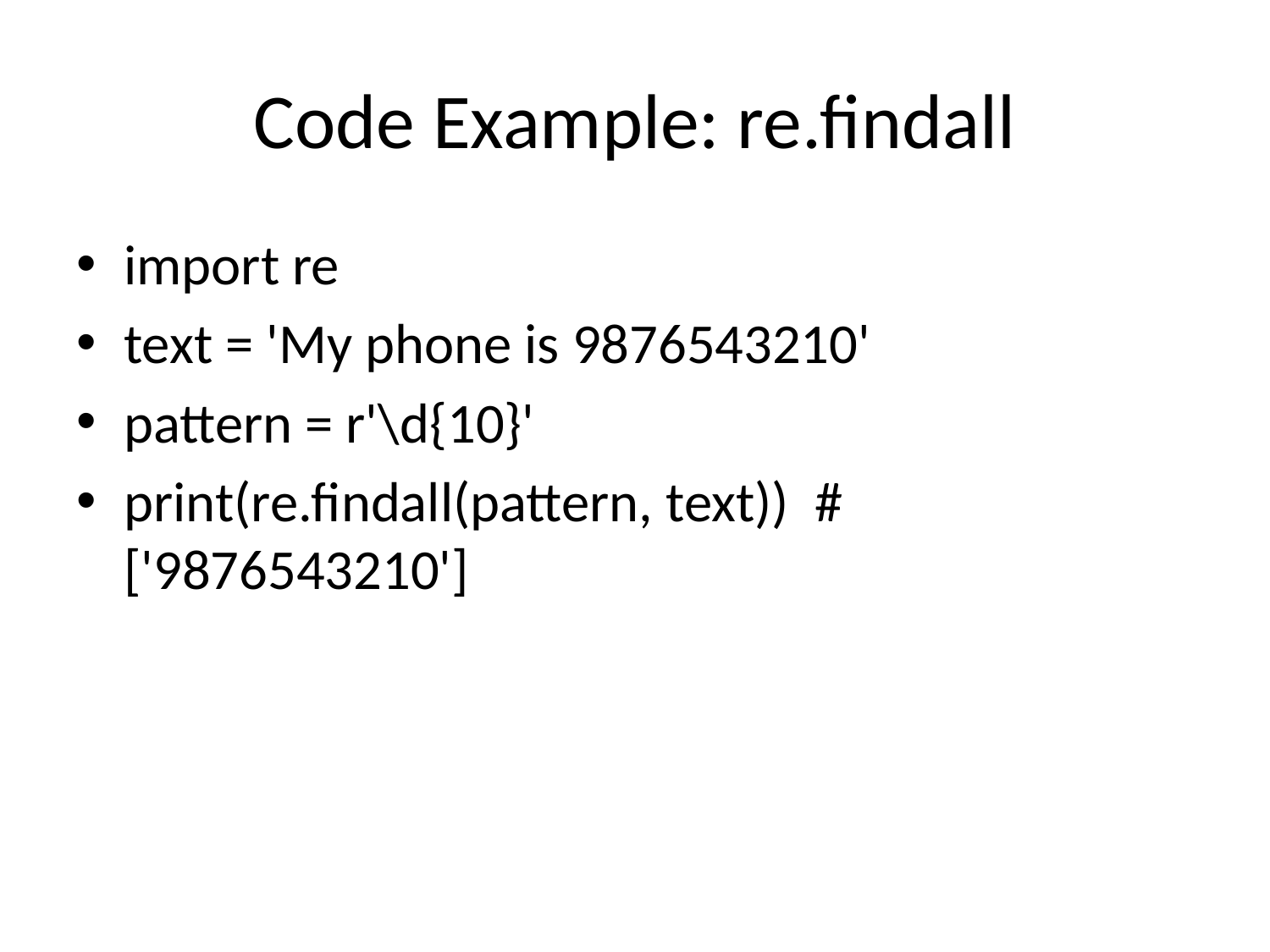

# Code Example: re.findall
import re
text = 'My phone is 9876543210'
pattern = r'\d{10}'
print(re.findall(pattern, text))  # ['9876543210']